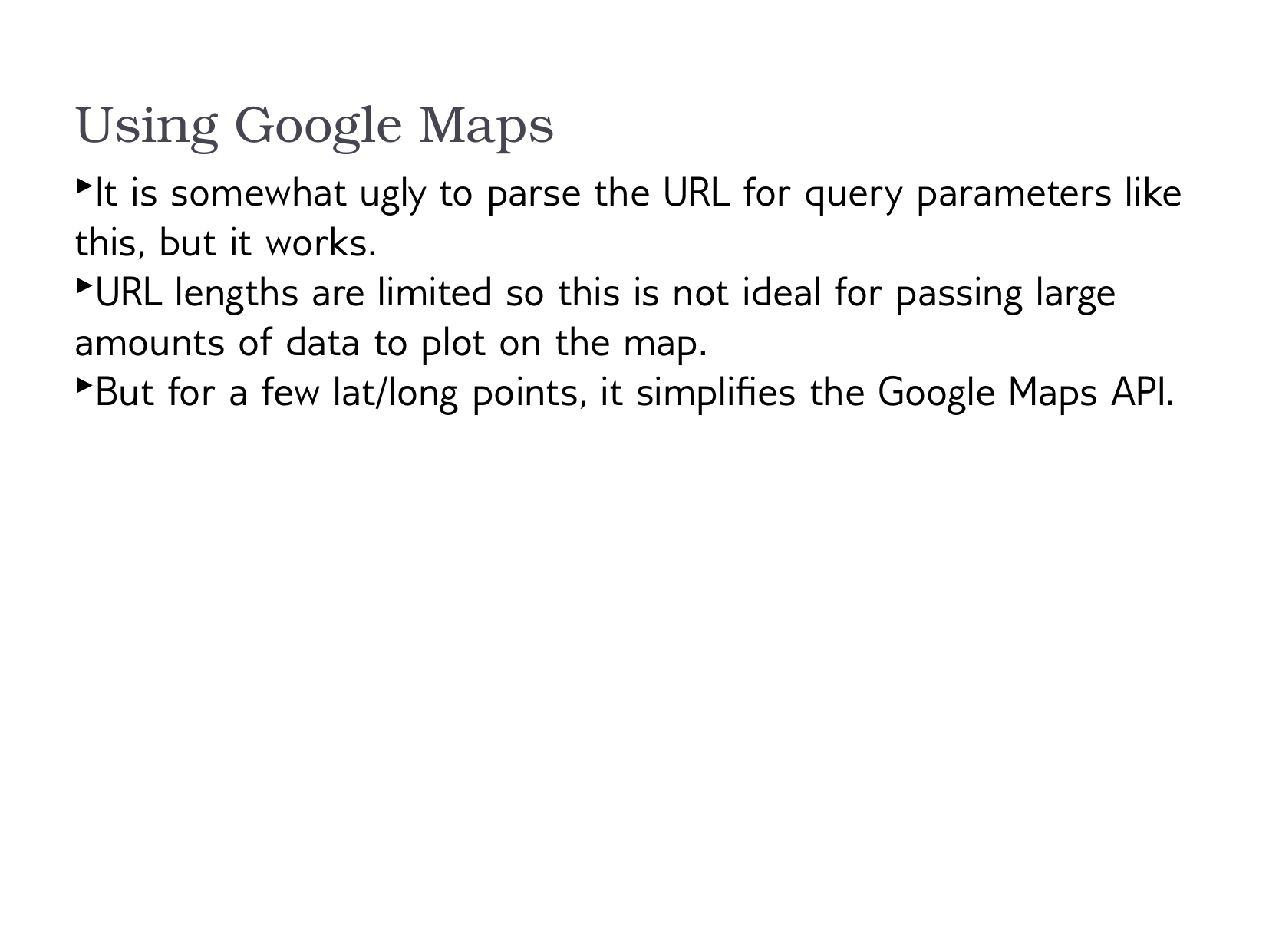

Using Google Maps
It is somewhat ugly to parse the URL for query parameters like this, but it works.
URL lengths are limited so this is not ideal for passing large amounts of data to plot on the map.
But for a few lat/long points, it simplifies the Google Maps API.